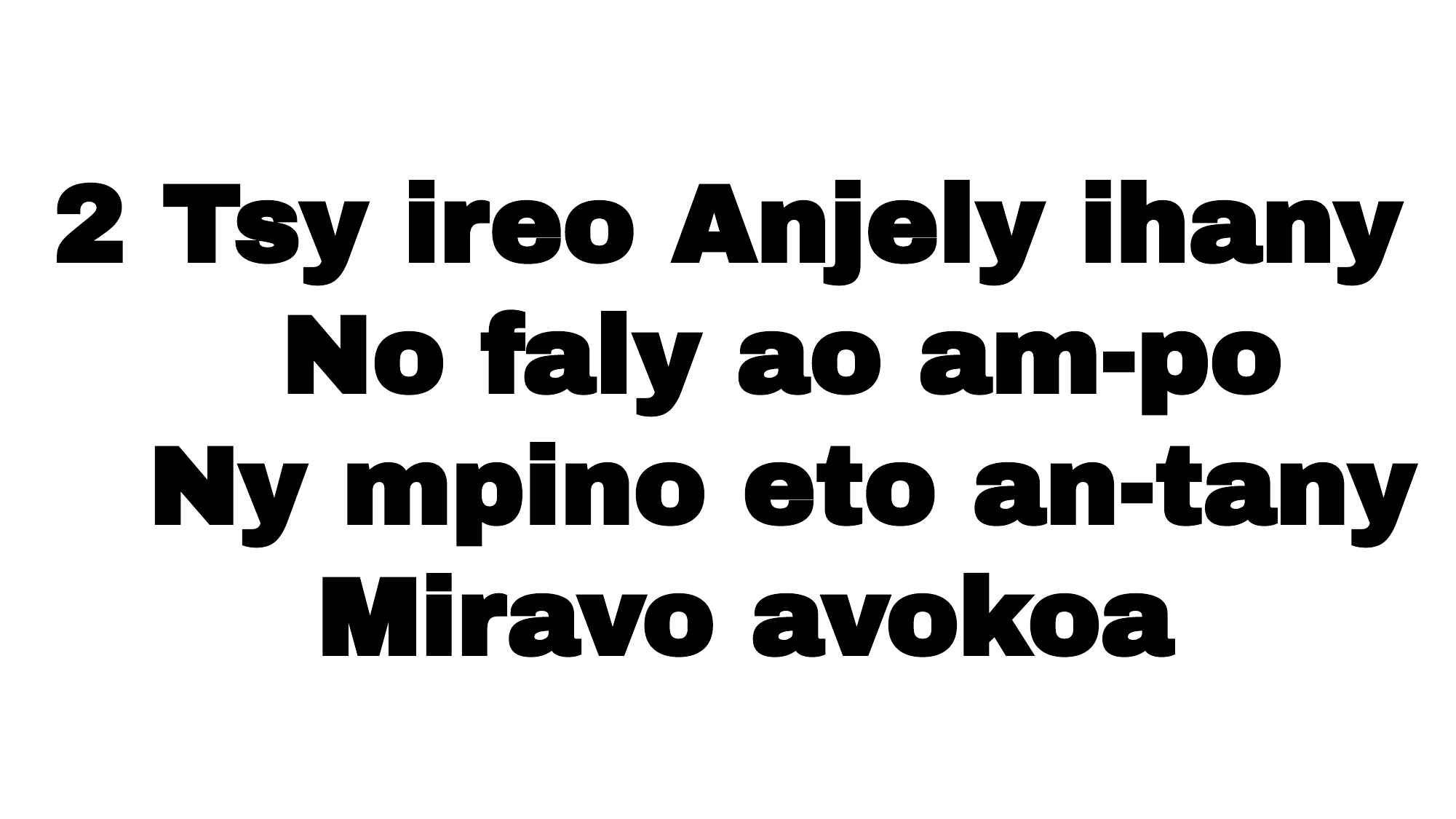

# 2 Tsy ireo Anjely ihany No faly ao am-po Ny mpino eto an-tany Miravo avokoa